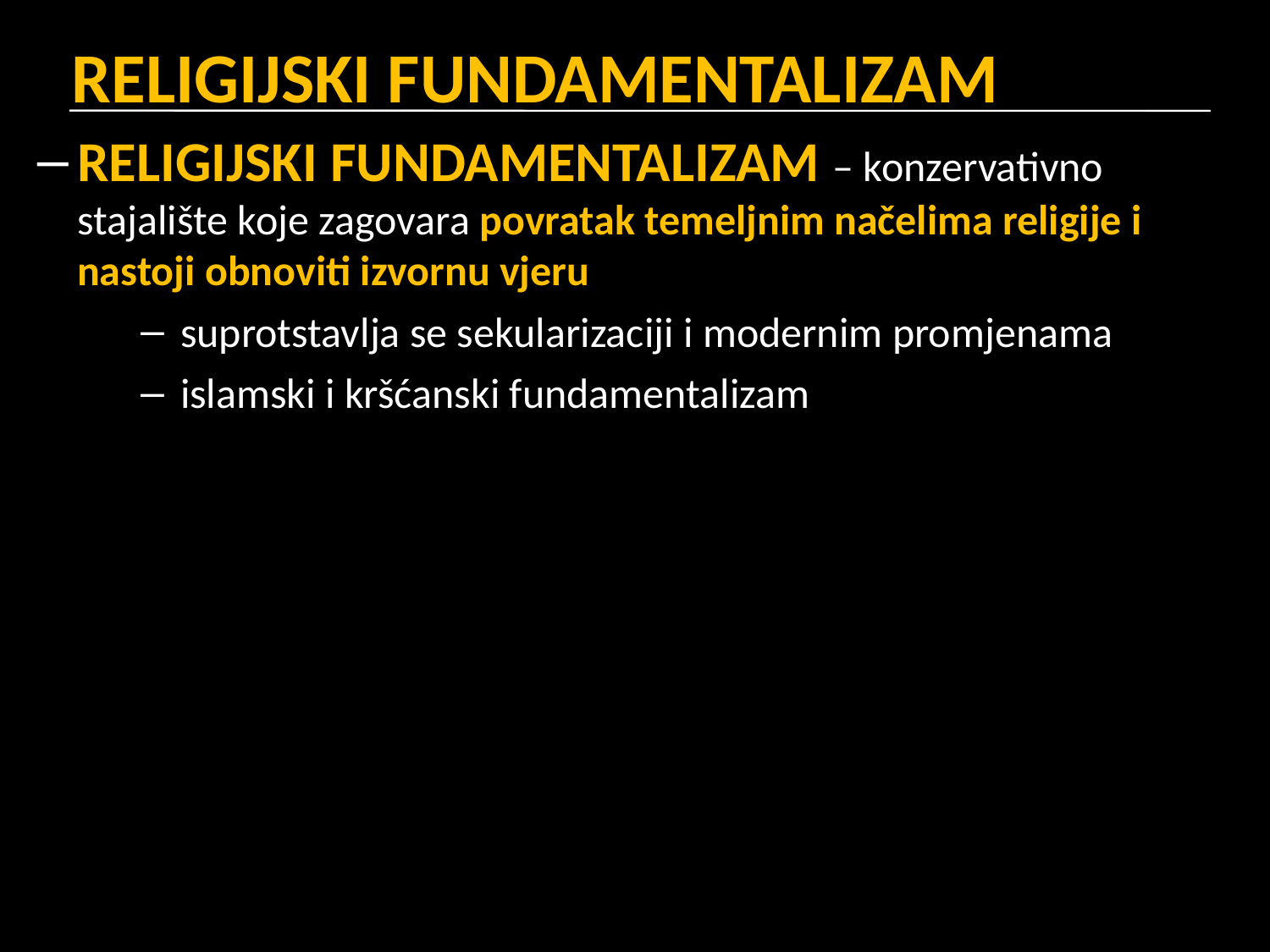

RELIGIJSKI FUNDAMENTALIZAM
RELIGIJSKI FUNDAMENTALIZAM – konzervativno stajalište koje zagovara povratak temeljnim načelima religije i nastoji obnoviti izvornu vjeru
suprotstavlja se sekularizaciji i modernim promjenama
islamski i kršćanski fundamentalizam